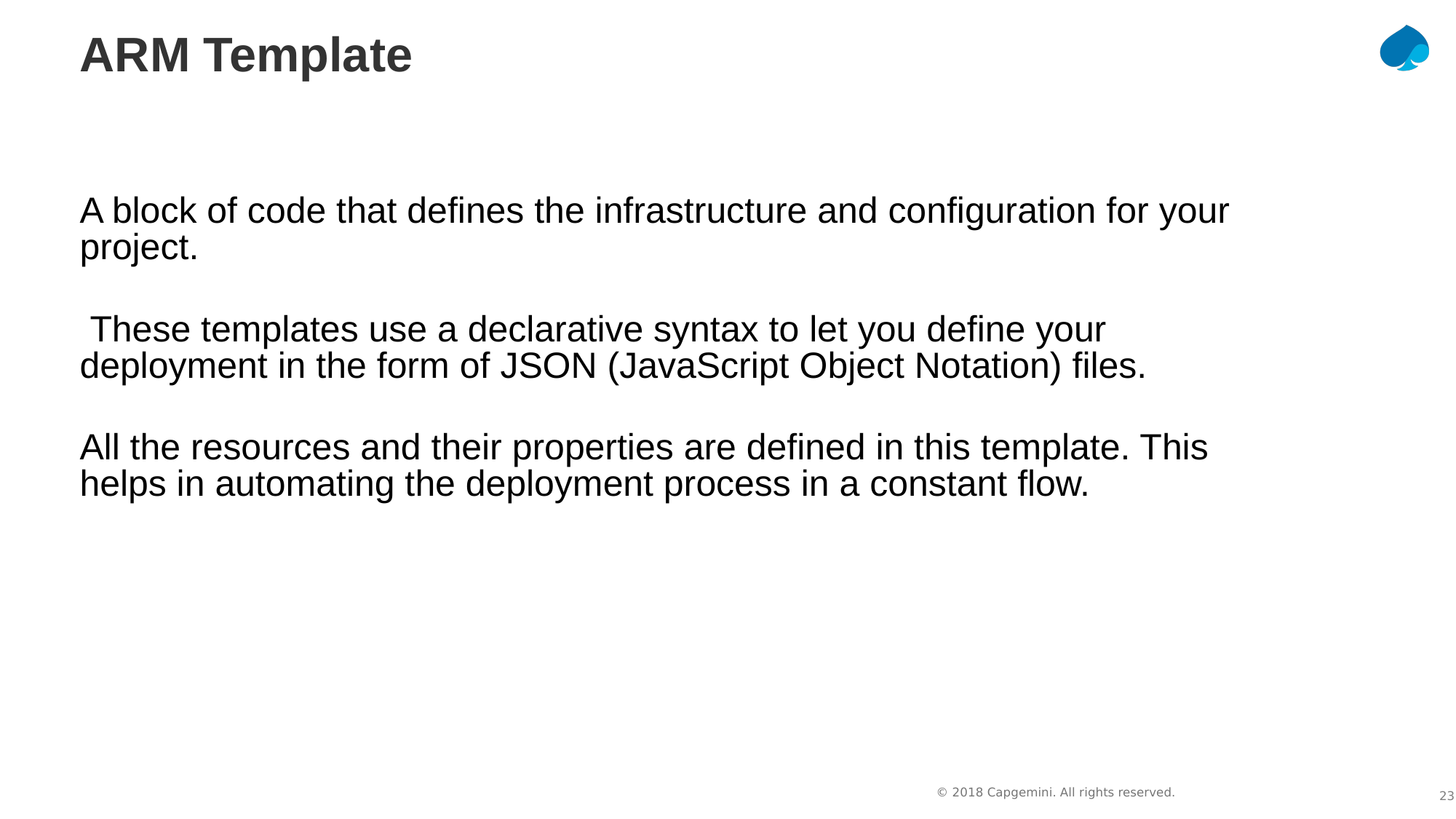

ARM Template

A block of code that defines the infrastructure and configuration for your project.
 These templates use a declarative syntax to let you define your deployment in the form of JSON (JavaScript Object Notation) files.
All the resources and their properties are defined in this template. This helps in automating the deployment process in a constant flow.